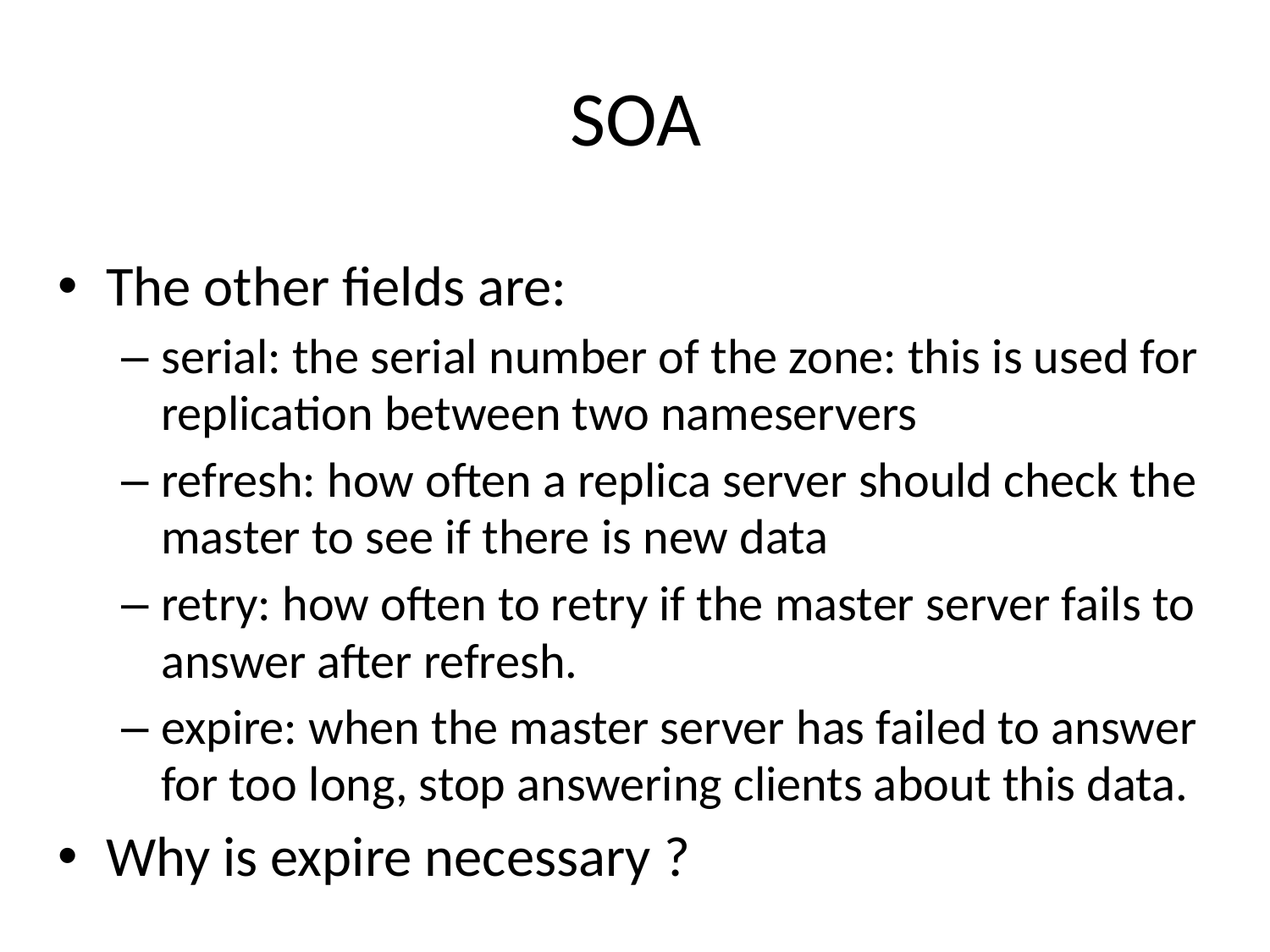

# SOA
The other fields are:
serial: the serial number of the zone: this is used for replication between two nameservers
refresh: how often a replica server should check the master to see if there is new data
retry: how often to retry if the master server fails to answer after refresh.
expire: when the master server has failed to answer for too long, stop answering clients about this data.
Why is expire necessary ?